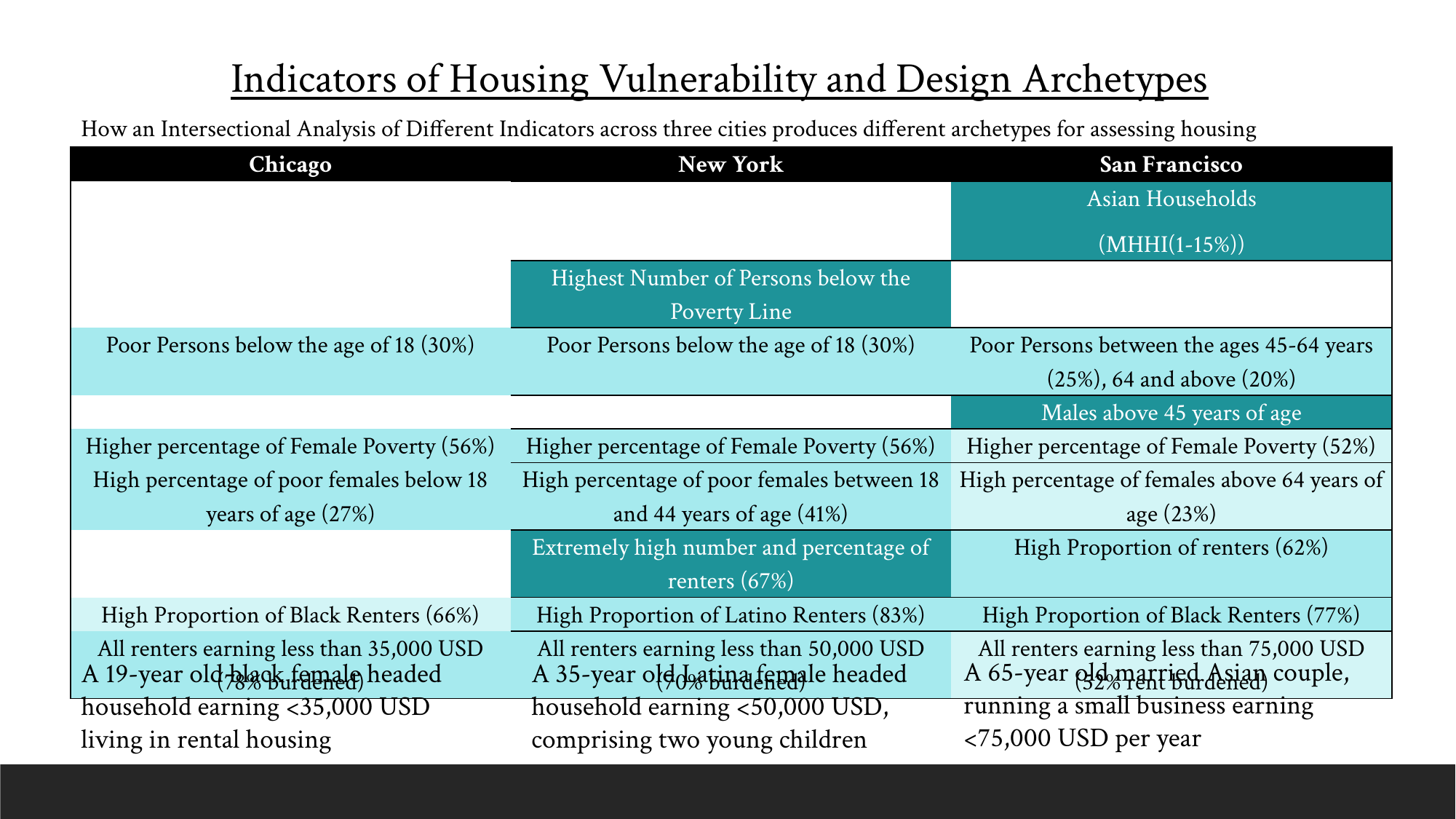

Indicators of Housing Vulnerability and Design Archetypes
How an Intersectional Analysis of Different Indicators across three cities produces different archetypes for assessing housing vulnerability
| Chicago | New York | San Francisco |
| --- | --- | --- |
|  |  | Asian Households (MHHI(1-15%)) |
|  | Highest Number of Persons below the Poverty Line |  |
| Poor Persons below the age of 18 (30%) | Poor Persons below the age of 18 (30%) | Poor Persons between the ages 45-64 years (25%), 64 and above (20%) |
|  |  | Males above 45 years of age |
| Higher percentage of Female Poverty (56%) | Higher percentage of Female Poverty (56%) | Higher percentage of Female Poverty (52%) |
| High percentage of poor females below 18 years of age (27%) | High percentage of poor females between 18 and 44 years of age (41%) | High percentage of females above 64 years of age (23%) |
|  | Extremely high number and percentage of renters (67%) | High Proportion of renters (62%) |
| High Proportion of Black Renters (66%) | High Proportion of Latino Renters (83%) | High Proportion of Black Renters (77%) |
| All renters earning less than 35,000 USD (78% burdened) | All renters earning less than 50,000 USD (70% burdened) | All renters earning less than 75,000 USD (52% rent burdened) |
A 65-year old married Asian couple, running a small business earning <75,000 USD per year
A 19-year old black female headed household earning <35,000 USD living in rental housing
A 35-year old Latina female headed household earning <50,000 USD, comprising two young children